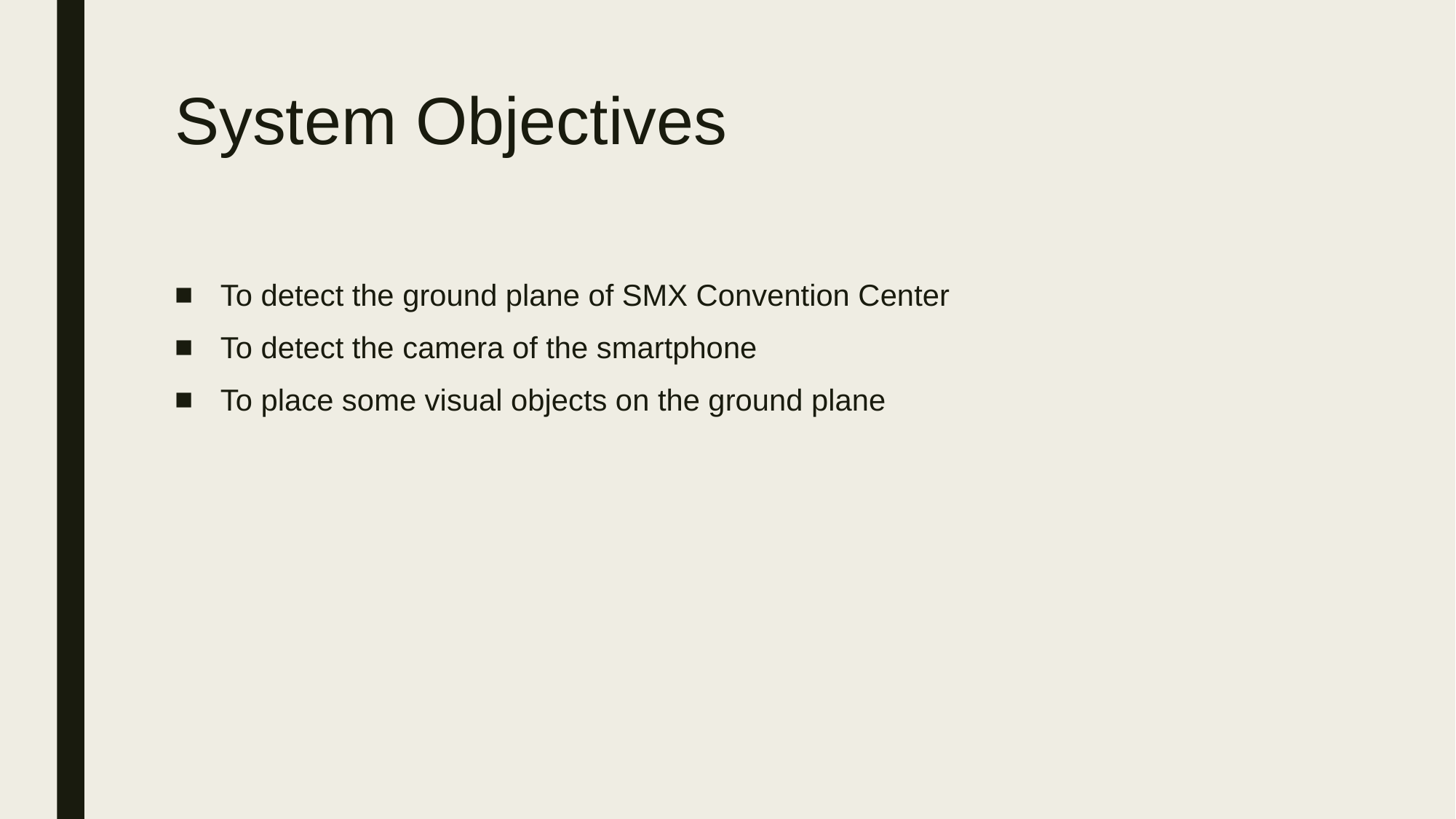

# System Objectives
To detect the ground plane of SMX Convention Center
To detect the camera of the smartphone
To place some visual objects on the ground plane